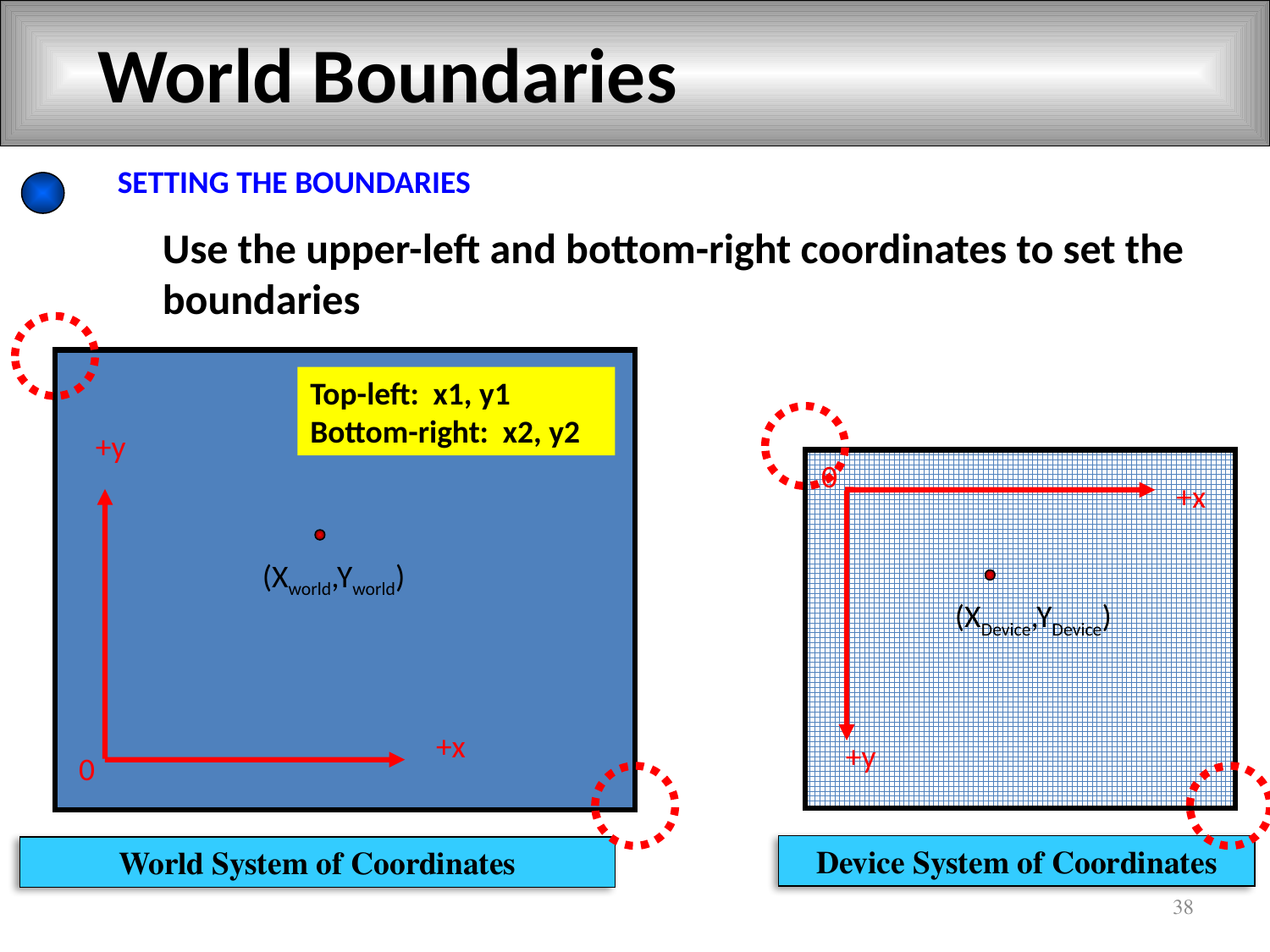

# World Boundaries
SETTING THE BOUNDARIES

Use the upper-left and bottom-right coordinates to set the boundaries

Top-left:  x1, y1
Bottom-right:  x2, y2

+y

0
+x

(Xworld,Yworld)

(XDevice,YDevice)
+x
+y
0

Device System of Coordinates
World System of Coordinates
38